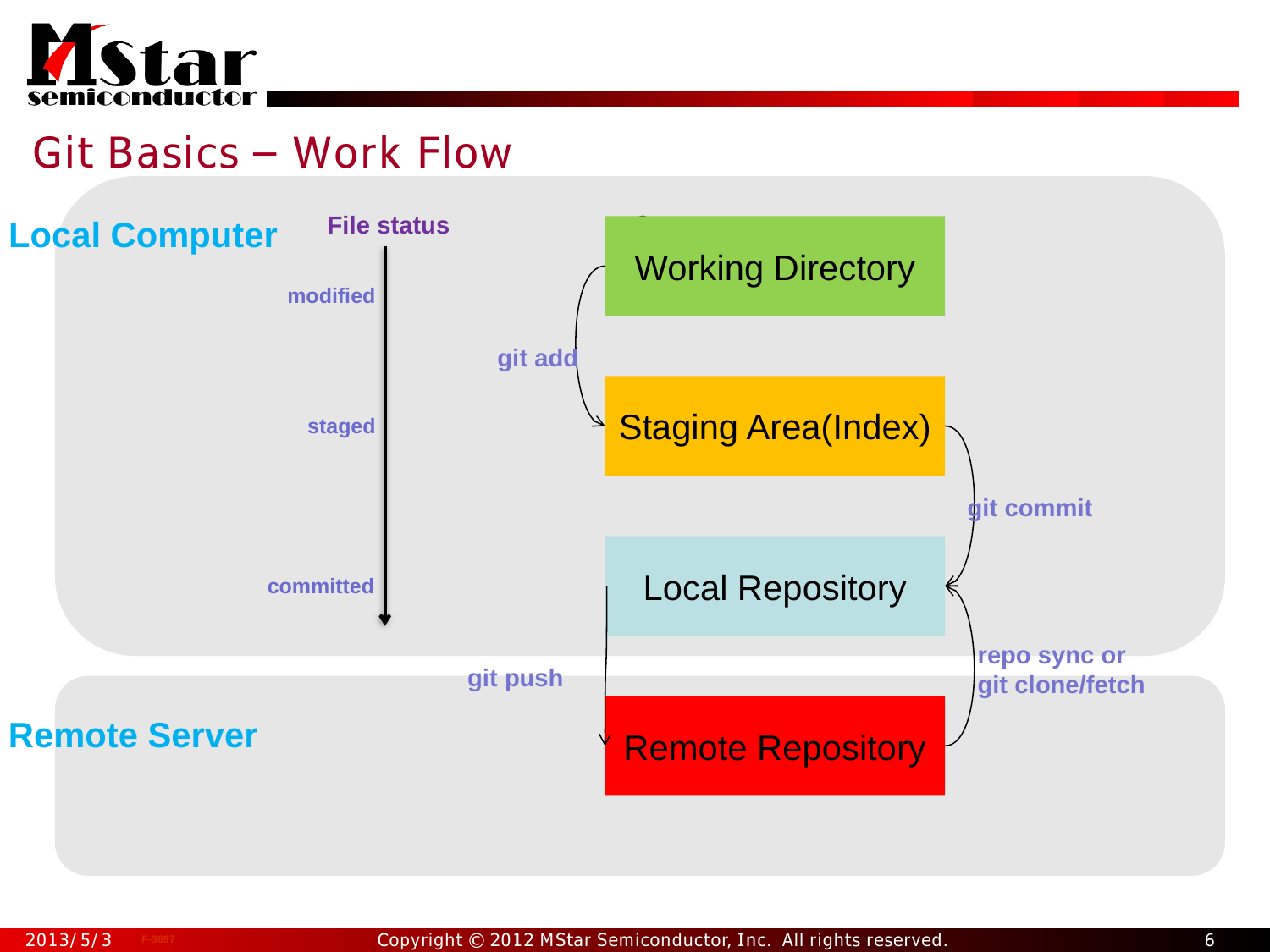

# Git Basics – Work Flow
f
File status
Local Computer
Working Directory
modified
git add
Staging Area(Index)
staged
git commit
Local Repository
committed
repo sync or
git clone/fetch
git push

Remote Repository
Remote Server
Copyright © 2012 MStar Semiconductor, Inc.  All rights reserved.
2013/5/3
6